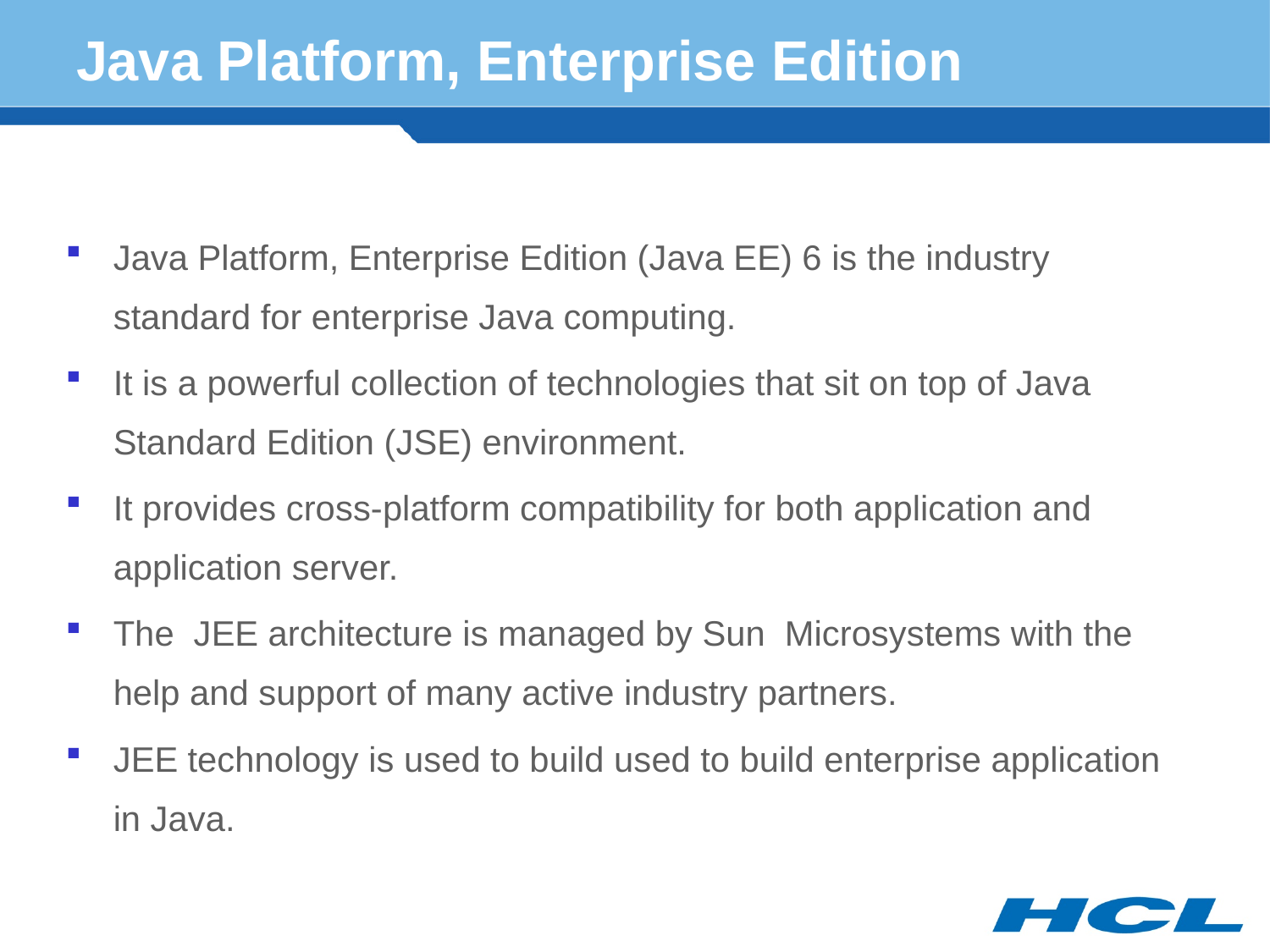

# Java Platform, Enterprise Edition
Java Platform, Enterprise Edition (Java EE) 6 is the industry standard for enterprise Java computing.
It is a powerful collection of technologies that sit on top of Java Standard Edition (JSE) environment.
It provides cross-platform compatibility for both application and application server.
The  JEE architecture is managed by Sun  Microsystems with the help and support of many active industry partners.
JEE technology is used to build used to build enterprise application in Java.